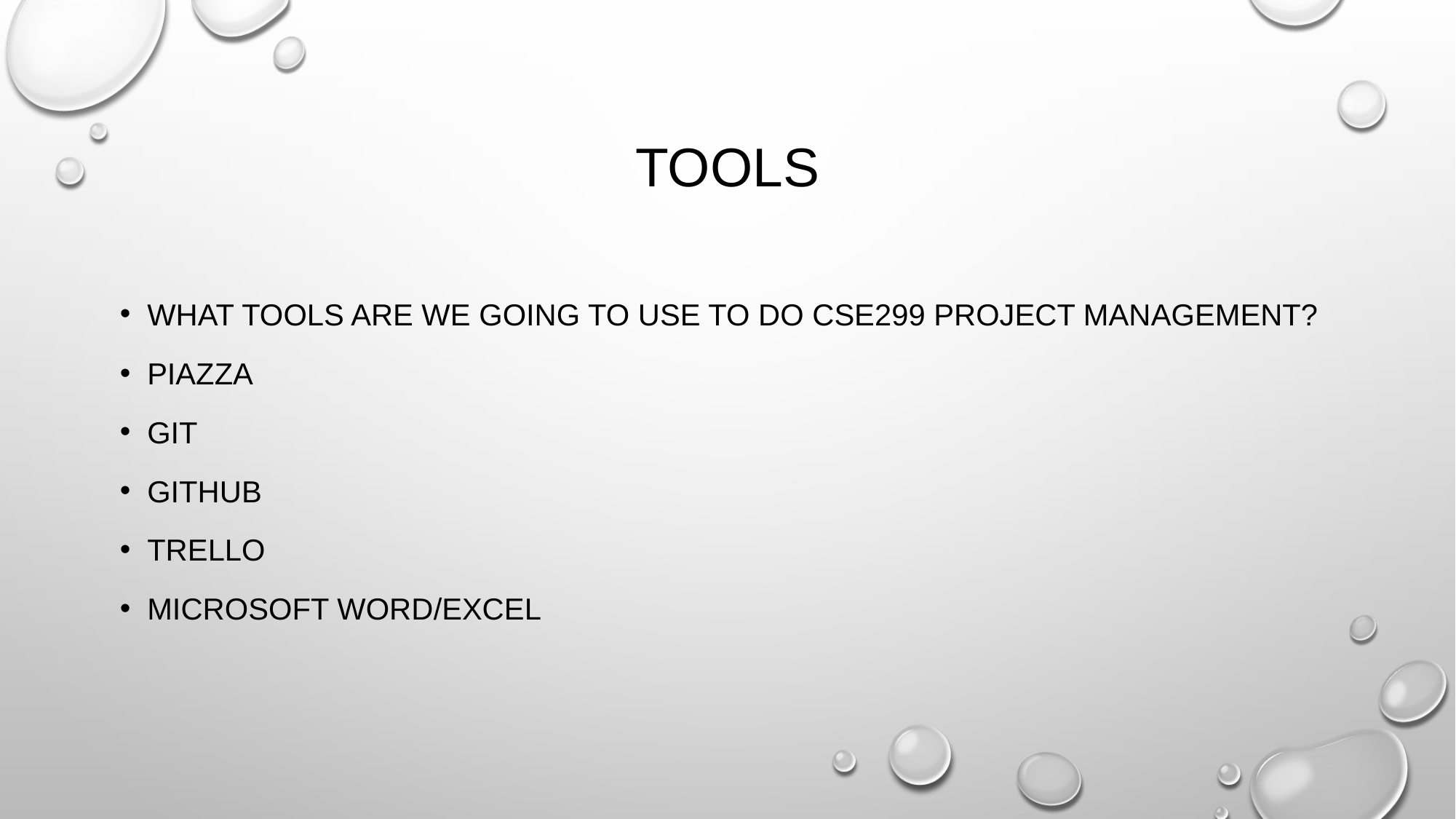

# Tools
What tools are we going to use to do CSE299 PROJECT MANAGEMENT?
Piazza
GIT
GITHUB
TRELLO
Microsoft word/EXCEL